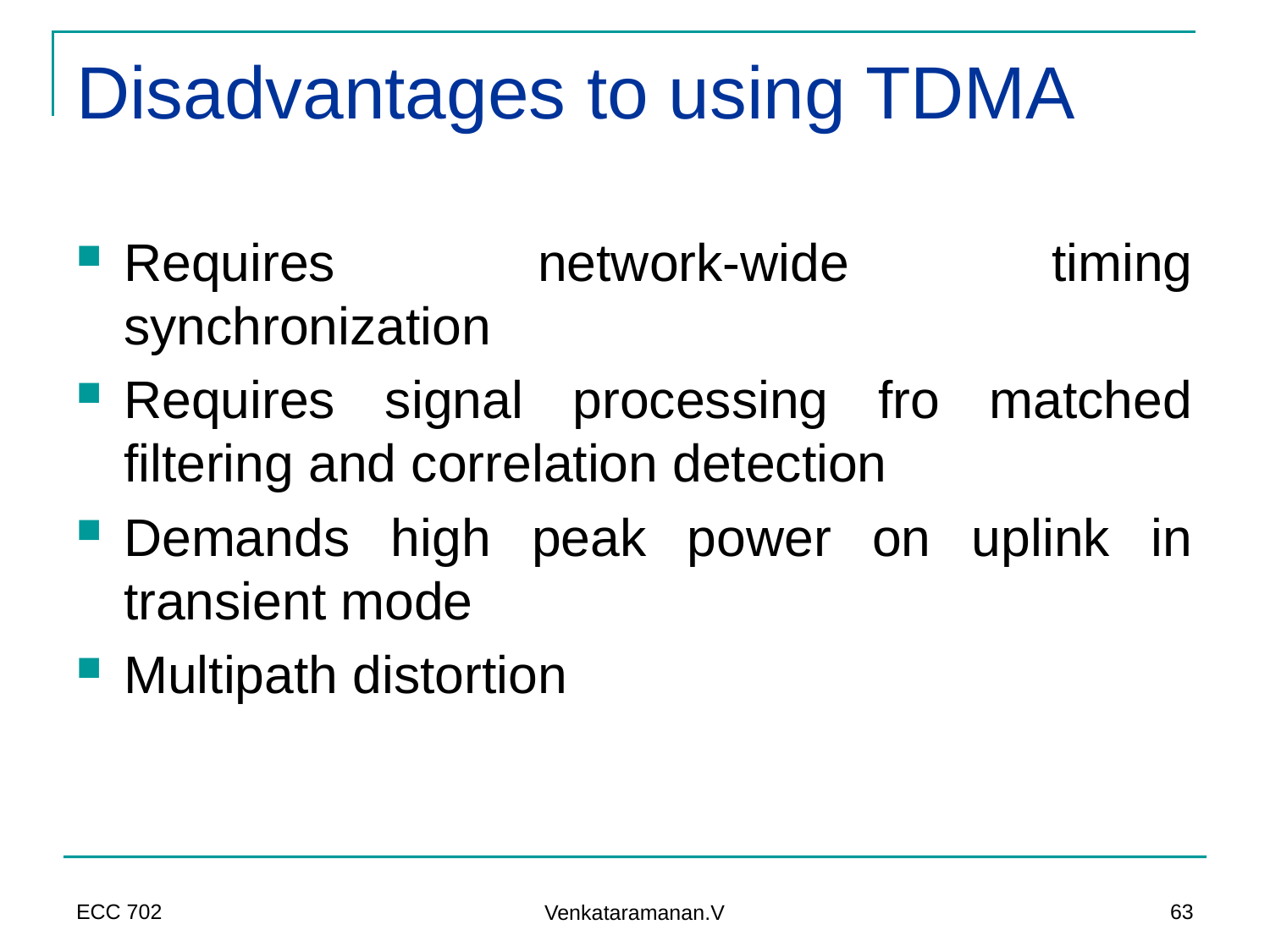

# Disadvantages to using TDMA
Requires network-wide timing synchronization
Requires signal processing fro matched filtering and correlation detection
Demands high peak power on uplink in transient mode
Multipath distortion
ECC 702
63
Venkataramanan.V